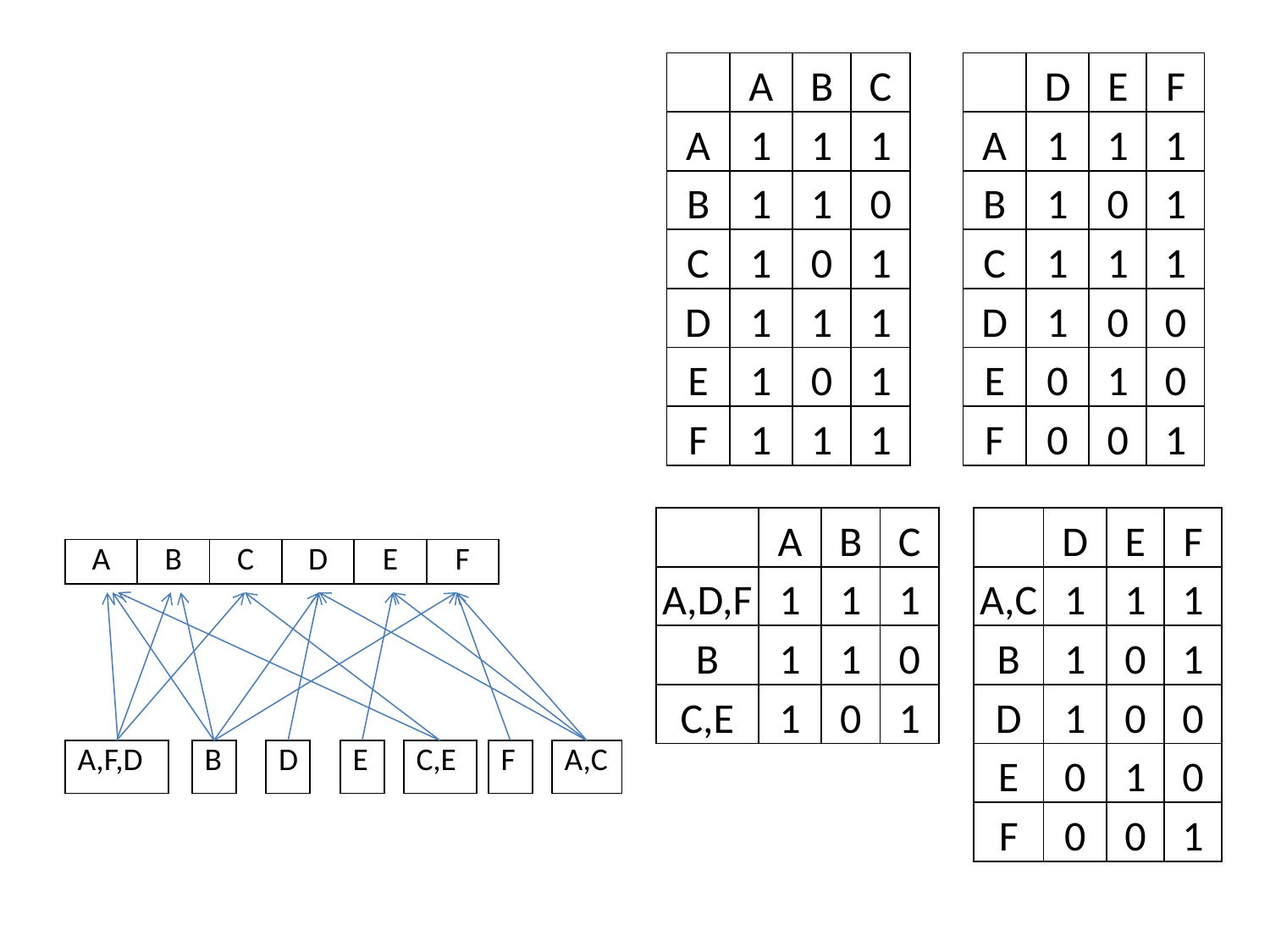

|  | A | B | C |
| --- | --- | --- | --- |
| A | 1 | 1 | 1 |
| B | 1 | 1 | 0 |
| C | 1 | 0 | 1 |
| D | 1 | 1 | 1 |
| E | 1 | 0 | 1 |
| F | 1 | 1 | 1 |
|  | D | E | F |
| --- | --- | --- | --- |
| A | 1 | 1 | 1 |
| B | 1 | 0 | 1 |
| C | 1 | 1 | 1 |
| D | 1 | 0 | 0 |
| E | 0 | 1 | 0 |
| F | 0 | 0 | 1 |
|  | A | B | C |
| --- | --- | --- | --- |
| A,D,F | 1 | 1 | 1 |
| B | 1 | 1 | 0 |
| C,E | 1 | 0 | 1 |
|  | D | E | F |
| --- | --- | --- | --- |
| A,C | 1 | 1 | 1 |
| B | 1 | 0 | 1 |
| D | 1 | 0 | 0 |
| E | 0 | 1 | 0 |
| F | 0 | 0 | 1 |
| A | B | C | D | E | F |
| --- | --- | --- | --- | --- | --- |
| A,F,D |
| --- |
| B |
| --- |
| D |
| --- |
| E |
| --- |
| C,E |
| --- |
| F |
| --- |
| A,C |
| --- |